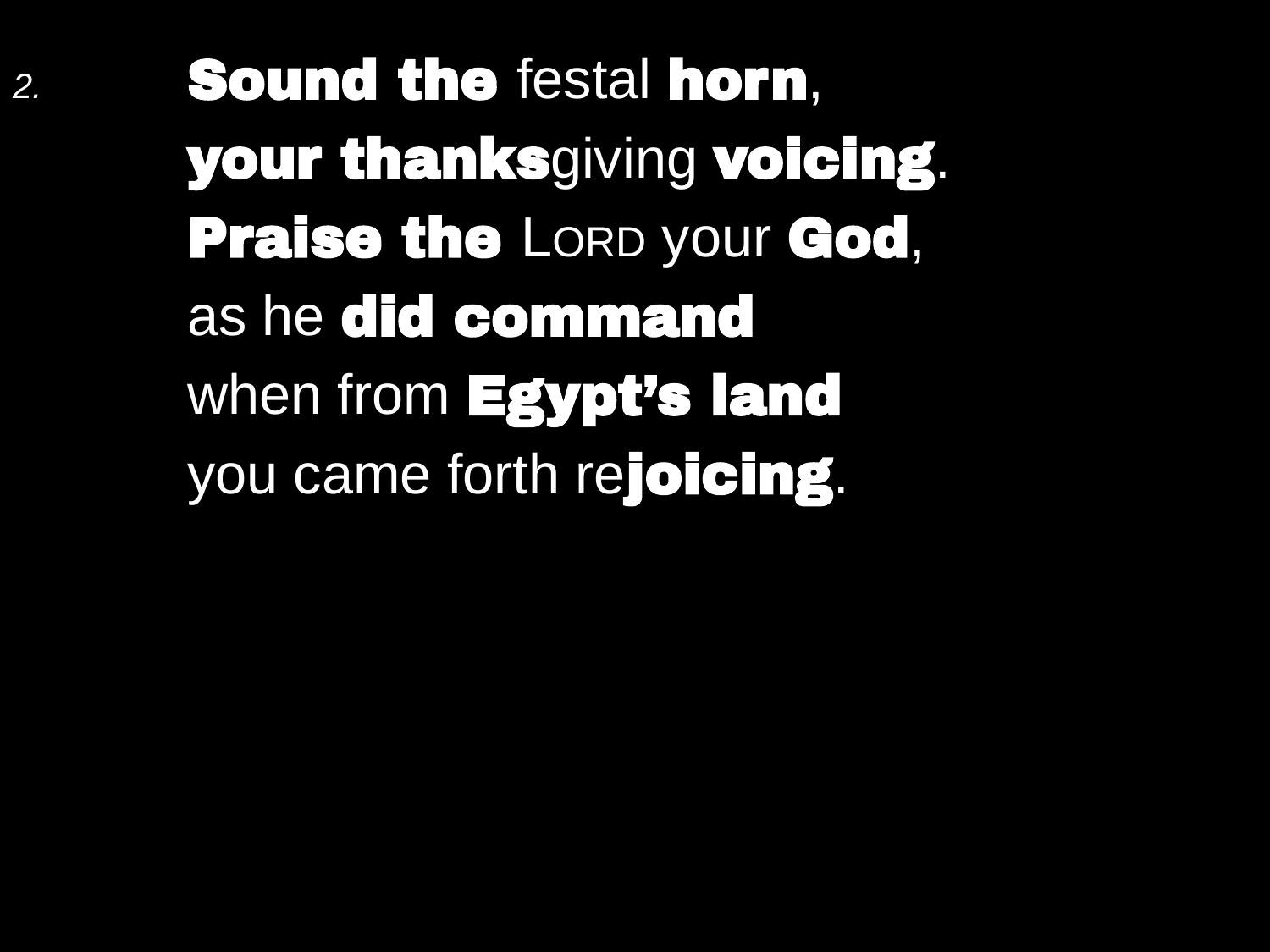

2.	Sound the festal horn,
	your thanksgiving voicing.
	Praise the Lord your God,
	as he did command
	when from Egypt’s land
	you came forth rejoicing.